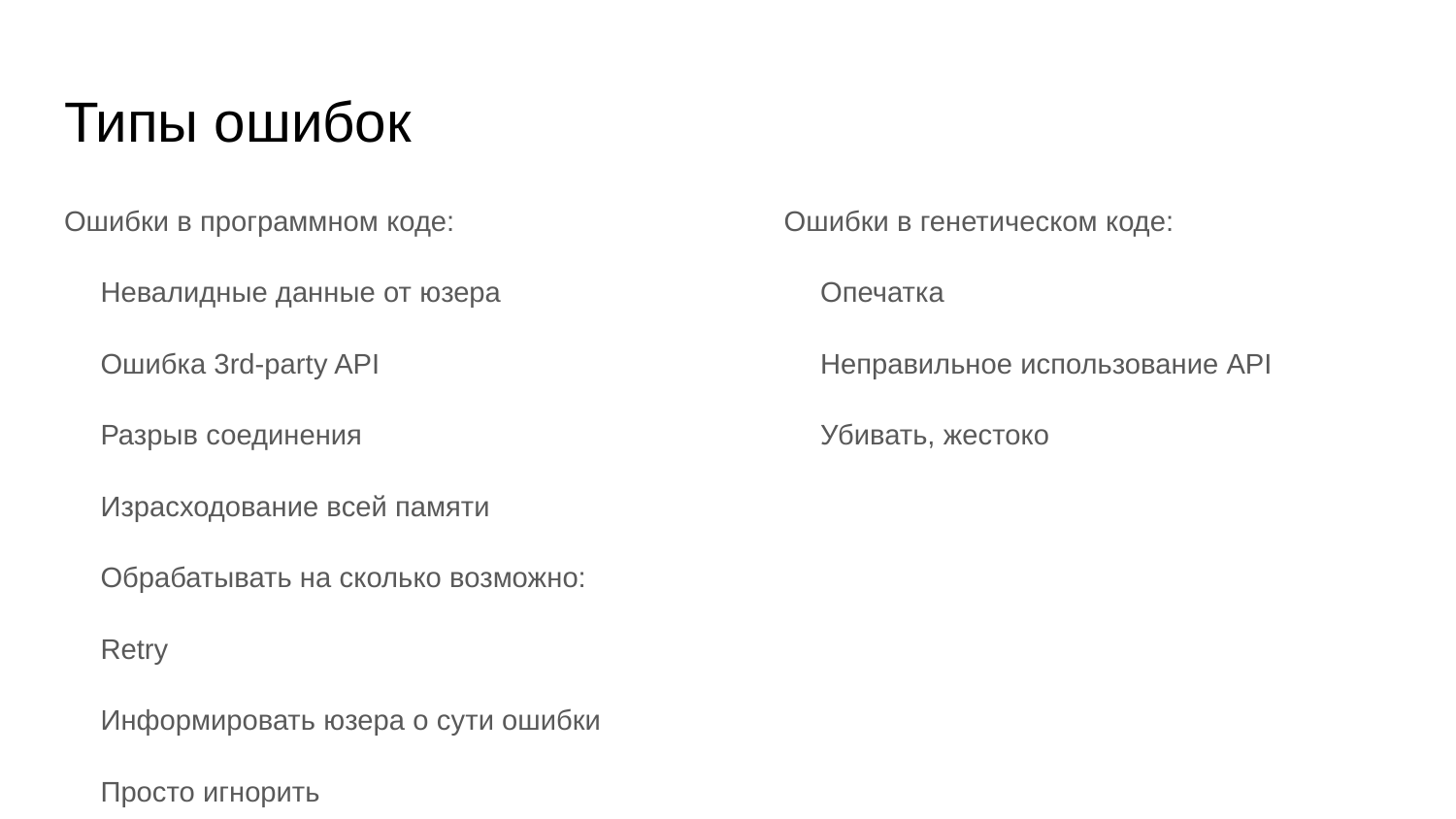

# Типы ошибок
Ошибки в программном коде:
Невалидные данные от юзера
Ошибка 3rd-party API
Разрыв соединения
Израсходование всей памяти
Обрабатывать на сколько возможно:
Retry
Информировать юзера о сути ошибки
Просто игнорить
Ошибки в генетическом коде:
Опечатка
Неправильное использование API
Убивать, жестоко